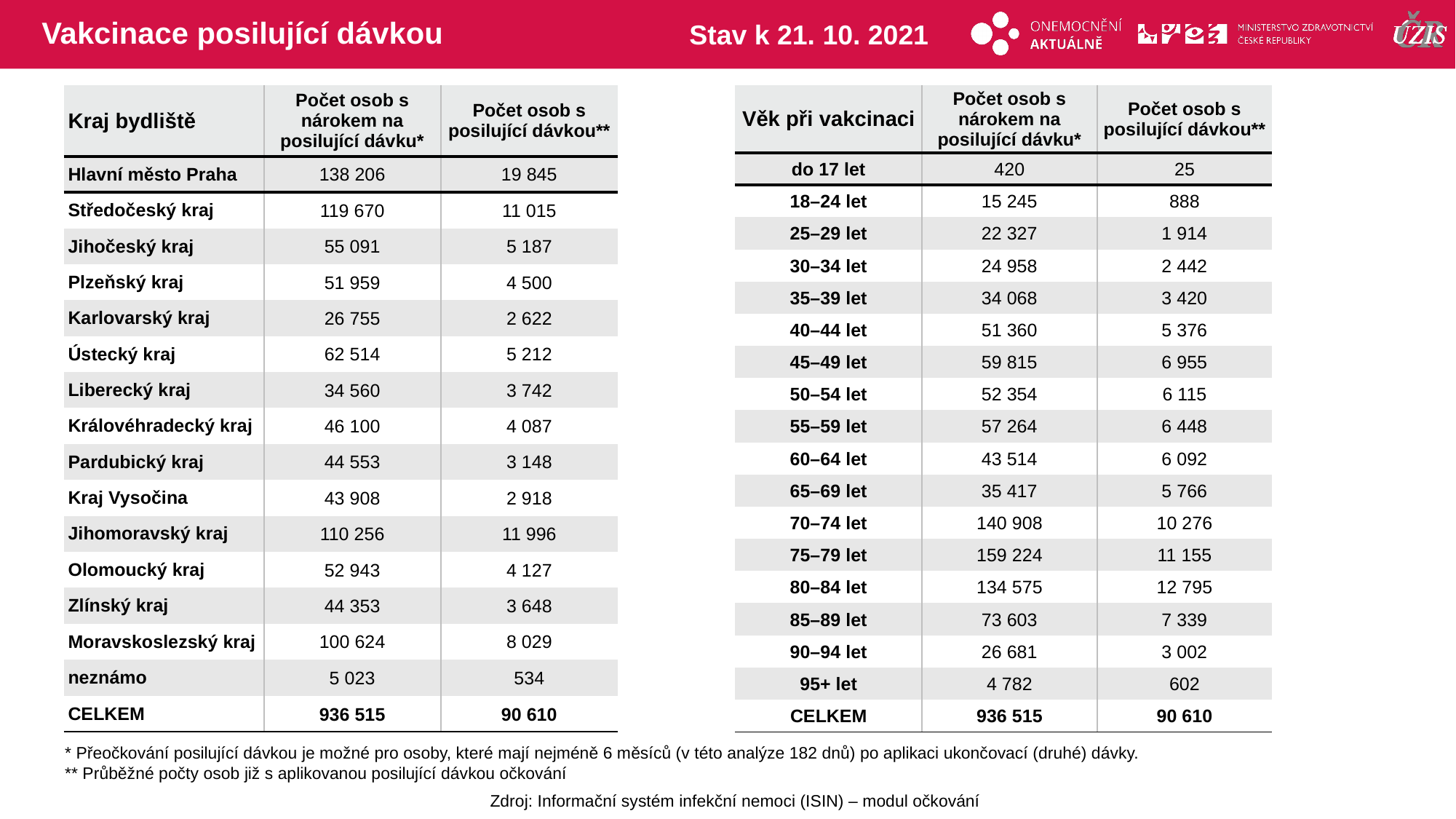

# Vakcinace posilující dávkou
Stav k 21. 10. 2021
| Věk při vakcinaci | Počet osob s nárokem na posilující dávku\* | Počet osob s posilující dávkou\*\* |
| --- | --- | --- |
| do 17 let | 420 | 25 |
| 18–24 let | 15 245 | 888 |
| 25–29 let | 22 327 | 1 914 |
| 30–34 let | 24 958 | 2 442 |
| 35–39 let | 34 068 | 3 420 |
| 40–44 let | 51 360 | 5 376 |
| 45–49 let | 59 815 | 6 955 |
| 50–54 let | 52 354 | 6 115 |
| 55–59 let | 57 264 | 6 448 |
| 60–64 let | 43 514 | 6 092 |
| 65–69 let | 35 417 | 5 766 |
| 70–74 let | 140 908 | 10 276 |
| 75–79 let | 159 224 | 11 155 |
| 80–84 let | 134 575 | 12 795 |
| 85–89 let | 73 603 | 7 339 |
| 90–94 let | 26 681 | 3 002 |
| 95+ let | 4 782 | 602 |
| CELKEM | 936 515 | 90 610 |
| Kraj bydliště | Počet osob s nárokem na posilující dávku\* | Počet osob s posilující dávkou\*\* |
| --- | --- | --- |
| Hlavní město Praha | 138 206 | 19 845 |
| Středočeský kraj | 119 670 | 11 015 |
| Jihočeský kraj | 55 091 | 5 187 |
| Plzeňský kraj | 51 959 | 4 500 |
| Karlovarský kraj | 26 755 | 2 622 |
| Ústecký kraj | 62 514 | 5 212 |
| Liberecký kraj | 34 560 | 3 742 |
| Královéhradecký kraj | 46 100 | 4 087 |
| Pardubický kraj | 44 553 | 3 148 |
| Kraj Vysočina | 43 908 | 2 918 |
| Jihomoravský kraj | 110 256 | 11 996 |
| Olomoucký kraj | 52 943 | 4 127 |
| Zlínský kraj | 44 353 | 3 648 |
| Moravskoslezský kraj | 100 624 | 8 029 |
| neznámo | 5 023 | 534 |
| CELKEM | 936 515 | 90 610 |
* Přeočkování posilující dávkou je možné pro osoby, které mají nejméně 6 měsíců (v této analýze 182 dnů) po aplikaci ukončovací (druhé) dávky.
** Průběžné počty osob již s aplikovanou posilující dávkou očkování
Zdroj: Informační systém infekční nemoci (ISIN) – modul očkování